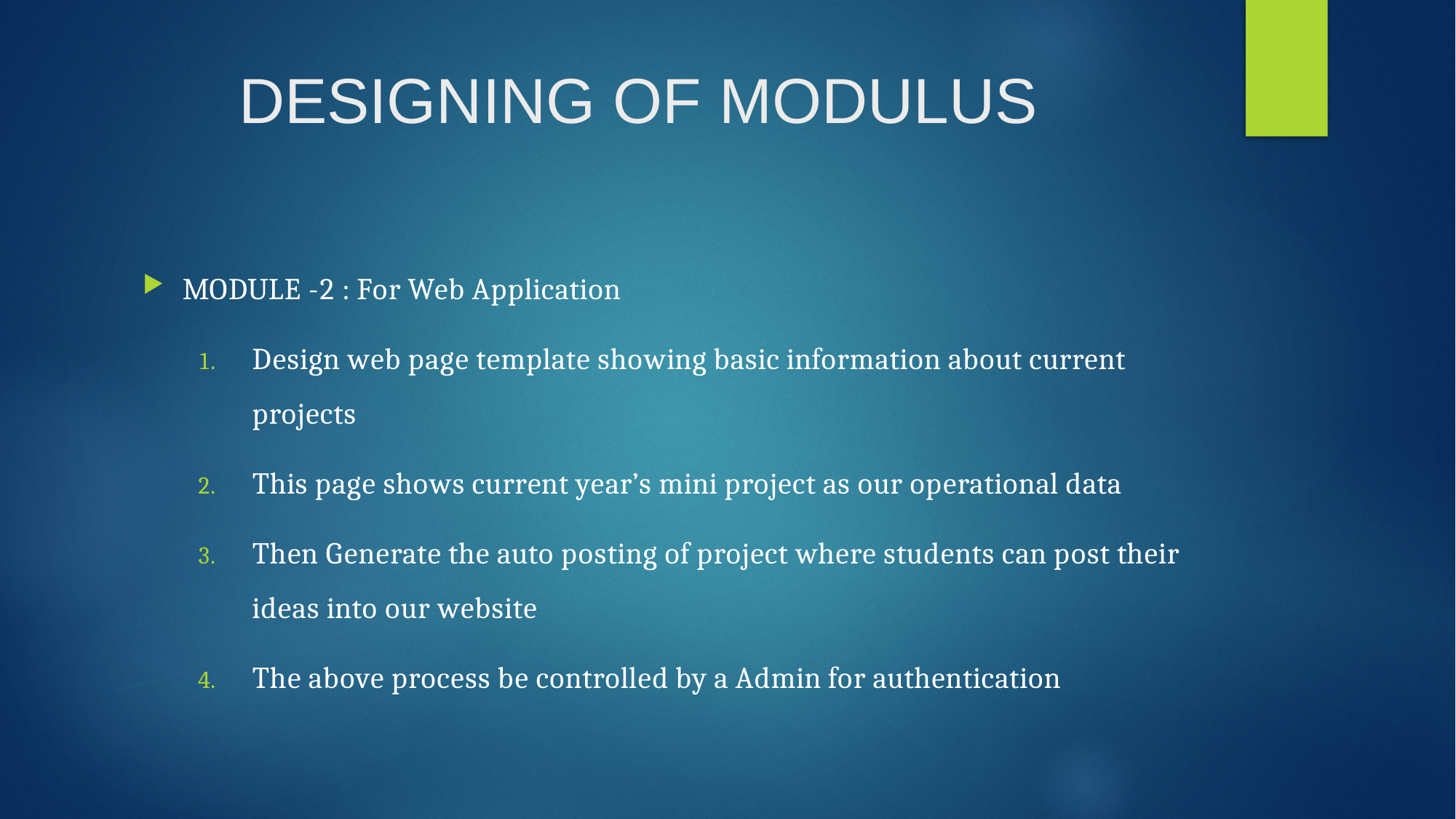

# DESIGNING OF MODULUS
MODULE -2 : For Web Application
Design web page template showing basic information about current projects
This page shows current year’s mini project as our operational data
Then Generate the auto posting of project where students can post their ideas into our website
The above process be controlled by a Admin for authentication